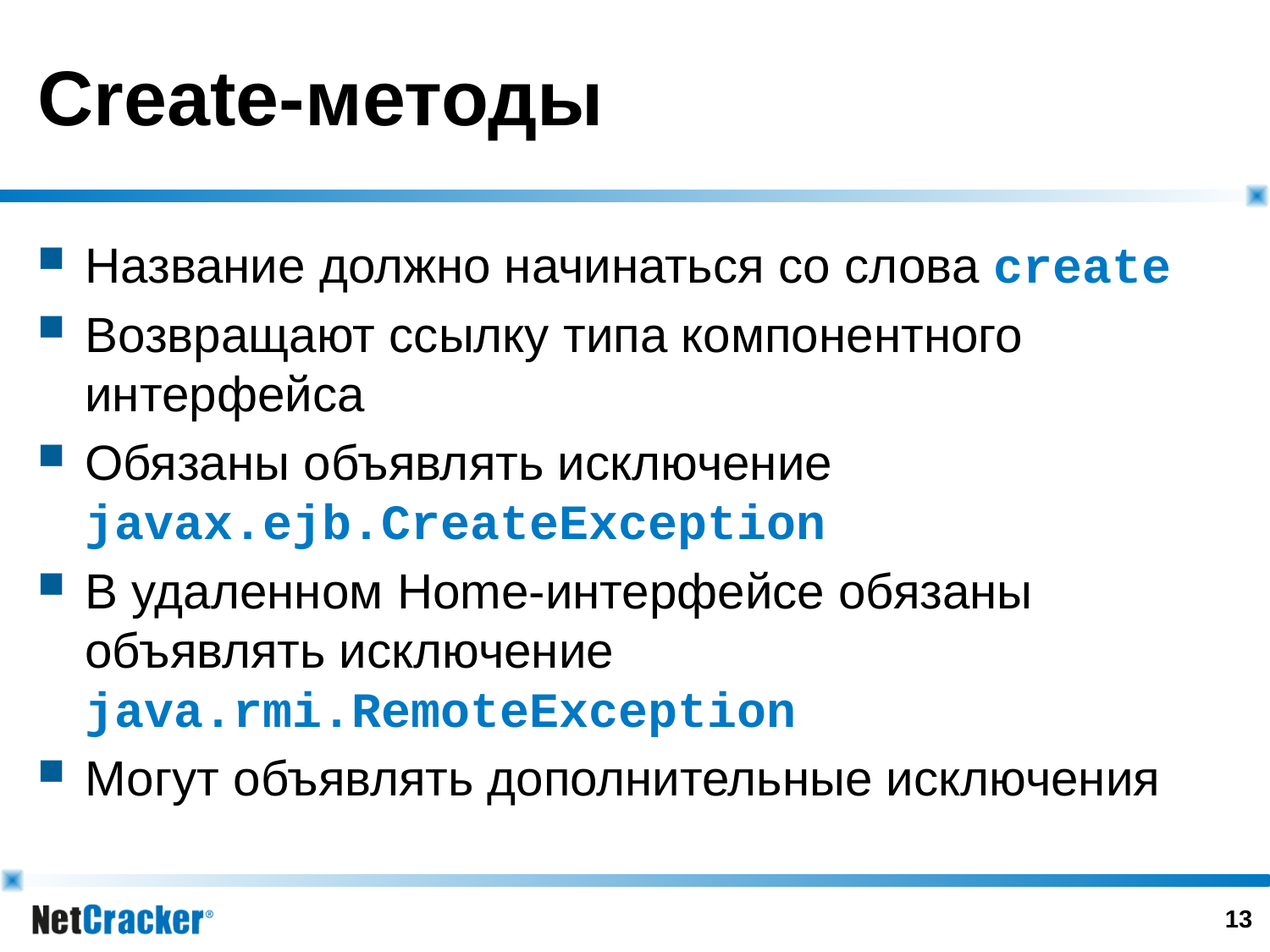

# Create-методы
Название должно начинаться со слова create
Возвращают ссылку типа компонентного интерфейса
Обязаны объявлять исключение javax.ejb.CreateException
В удаленном Home-интерфейсе обязаны объявлять исключение java.rmi.RemoteException
Могут объявлять дополнительные исключения
13